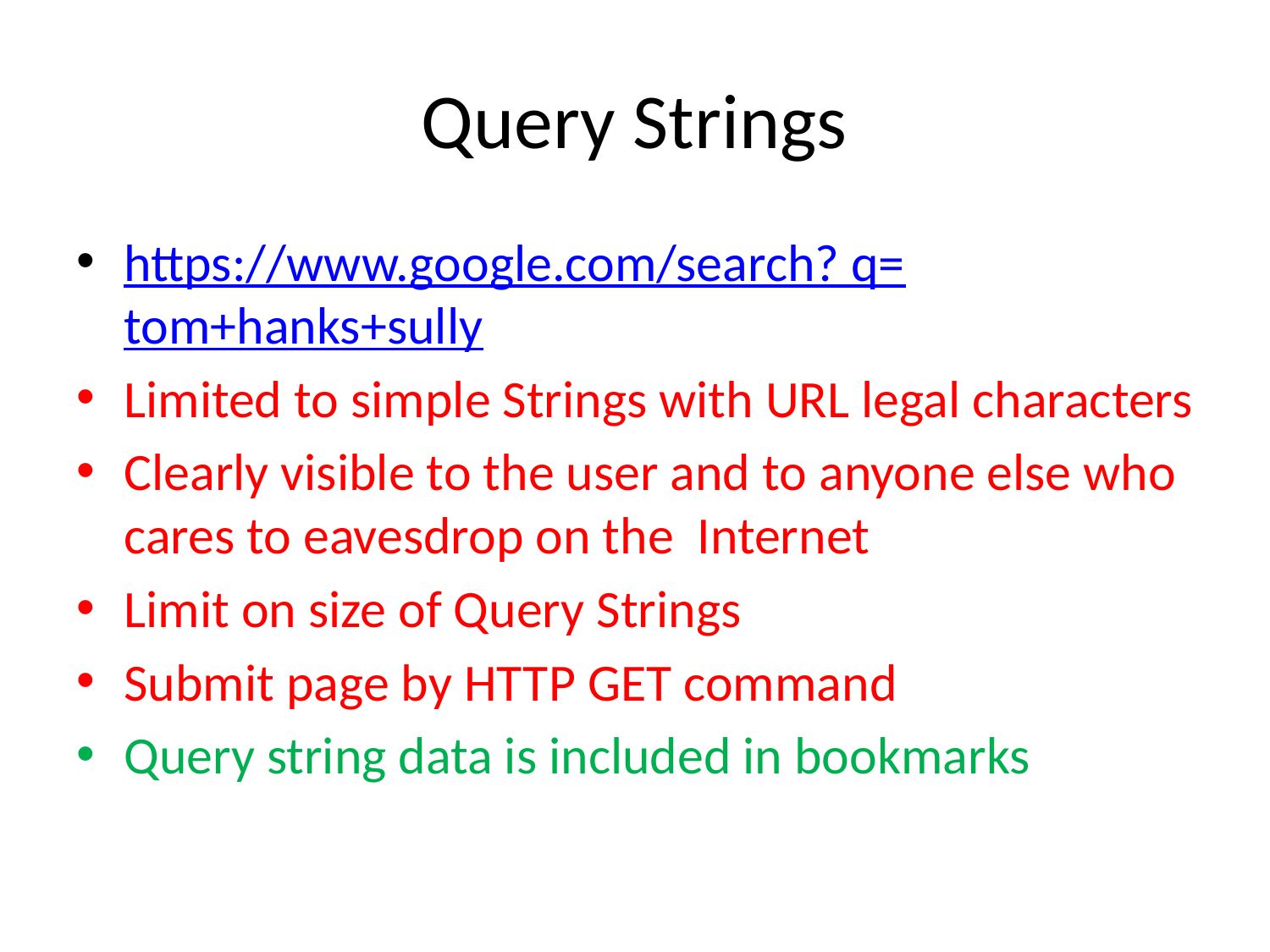

# Query Strings
https://www.google.com/search? q=tom+hanks+sully
Limited to simple Strings with URL legal characters
Clearly visible to the user and to anyone else who cares to eavesdrop on the  Internet
Limit on size of Query Strings
Submit page by HTTP GET command
Query string data is included in bookmarks